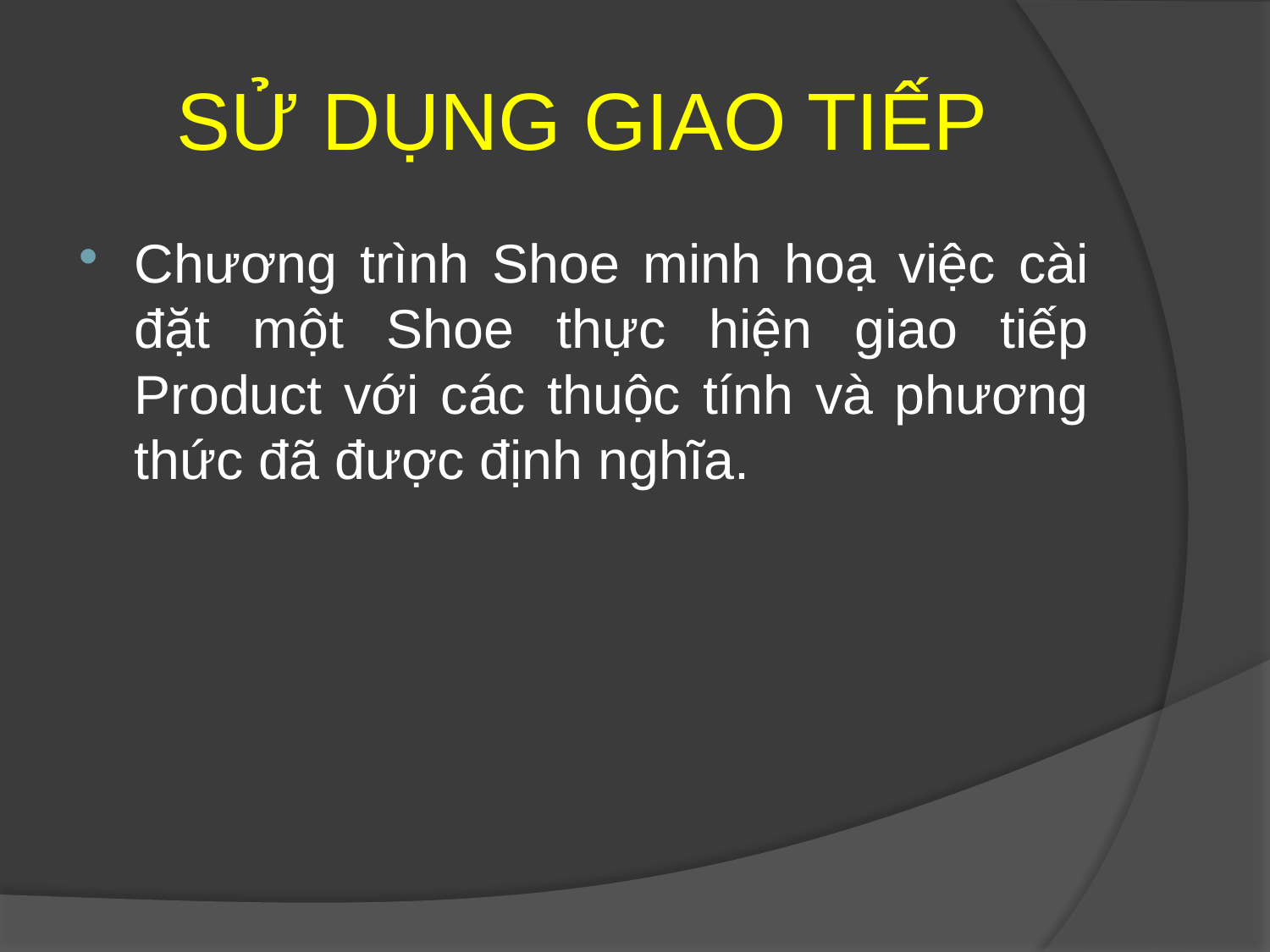

# SỬ DỤNG GIAO TIẾP
Chương trình Shoe minh hoạ việc cài đặt một Shoe thực hiện giao tiếp Product với các thuộc tính và phương thức đã được định nghĩa.